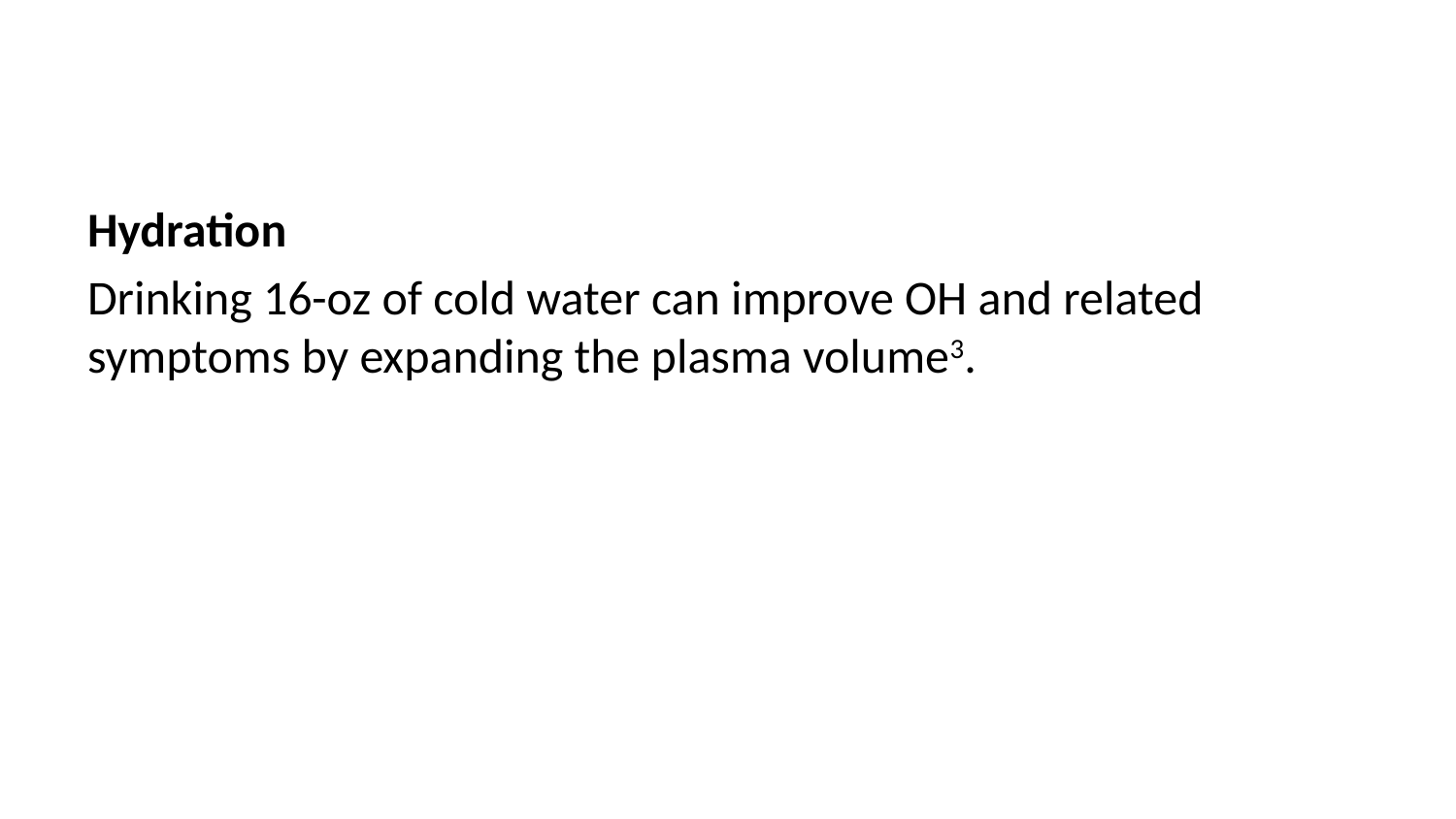

Hydration
Drinking 16-oz of cold water can improve OH and related symptoms by expanding the plasma volume3.